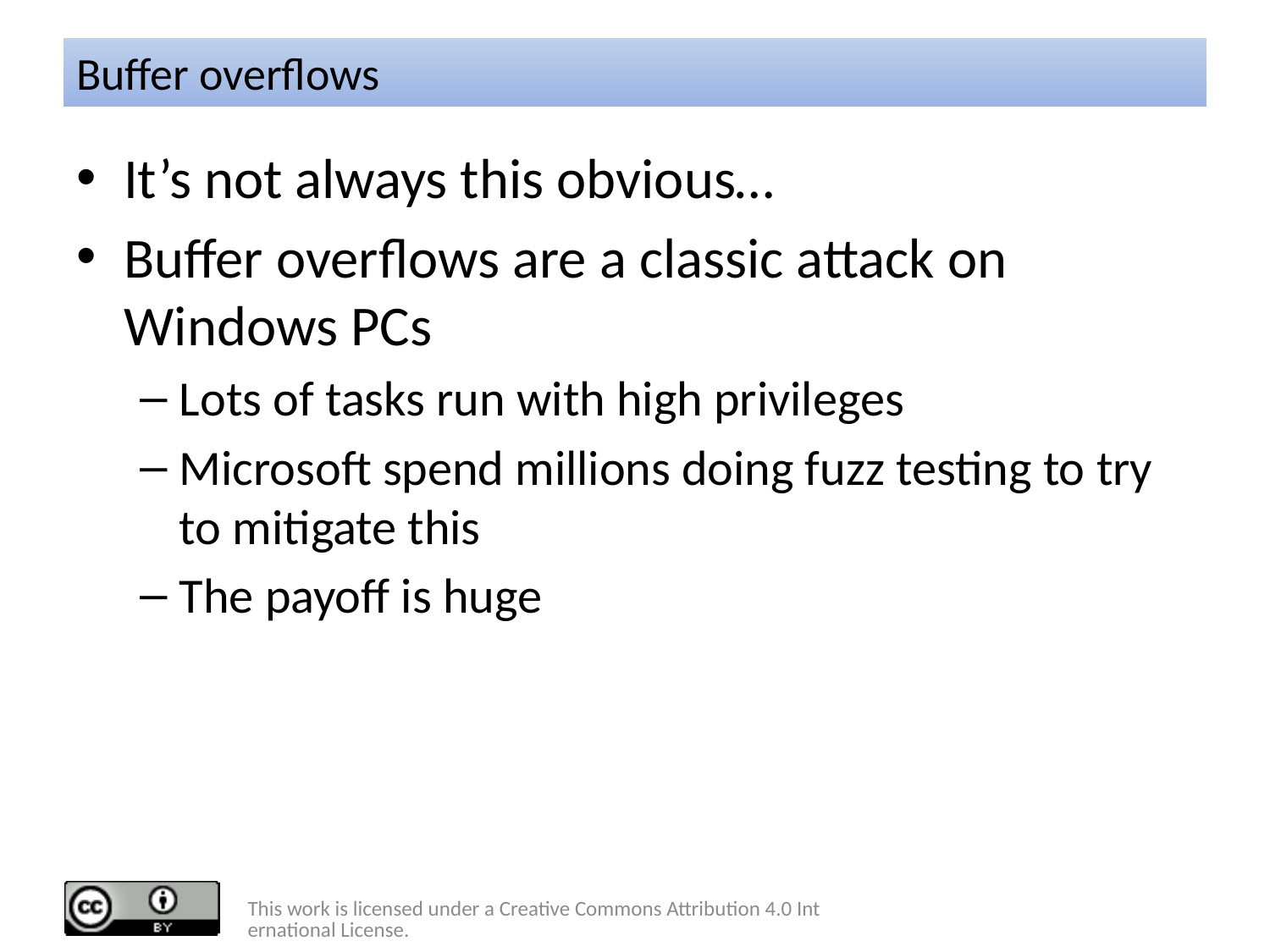

# Buffer overflows
It’s not always this obvious…
Buffer overflows are a classic attack on Windows PCs
Lots of tasks run with high privileges
Microsoft spend millions doing fuzz testing to try to mitigate this
The payoff is huge

This work is licensed under a Creative Commons Attribution 4.0 International License.